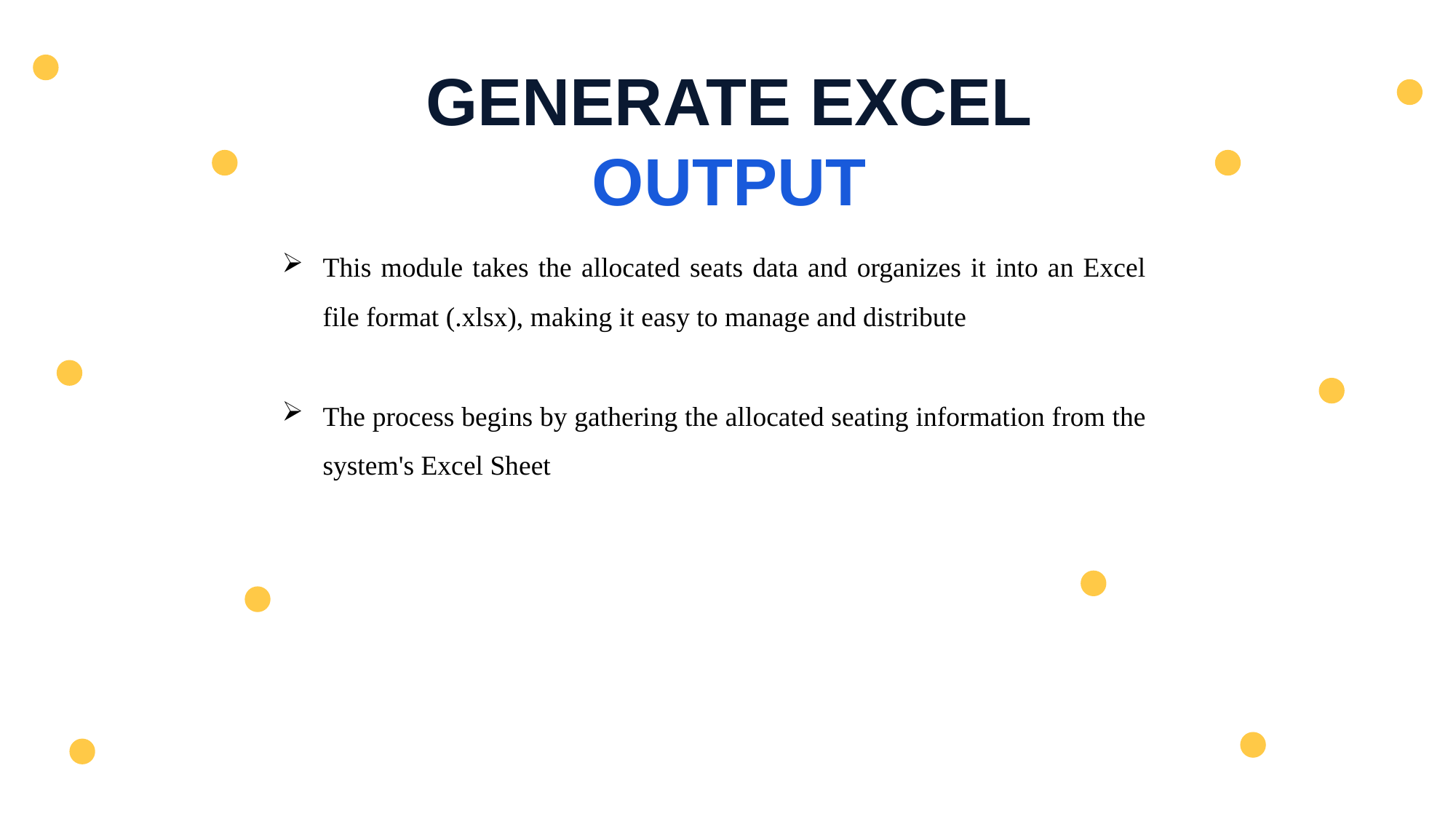

GENERATE EXCEL OUTPUT

This module takes the allocated seats data and organizes it into an Excel file format (.xlsx), making it easy to manage and distribute

The process begins by gathering the allocated seating information from the system's Excel Sheet